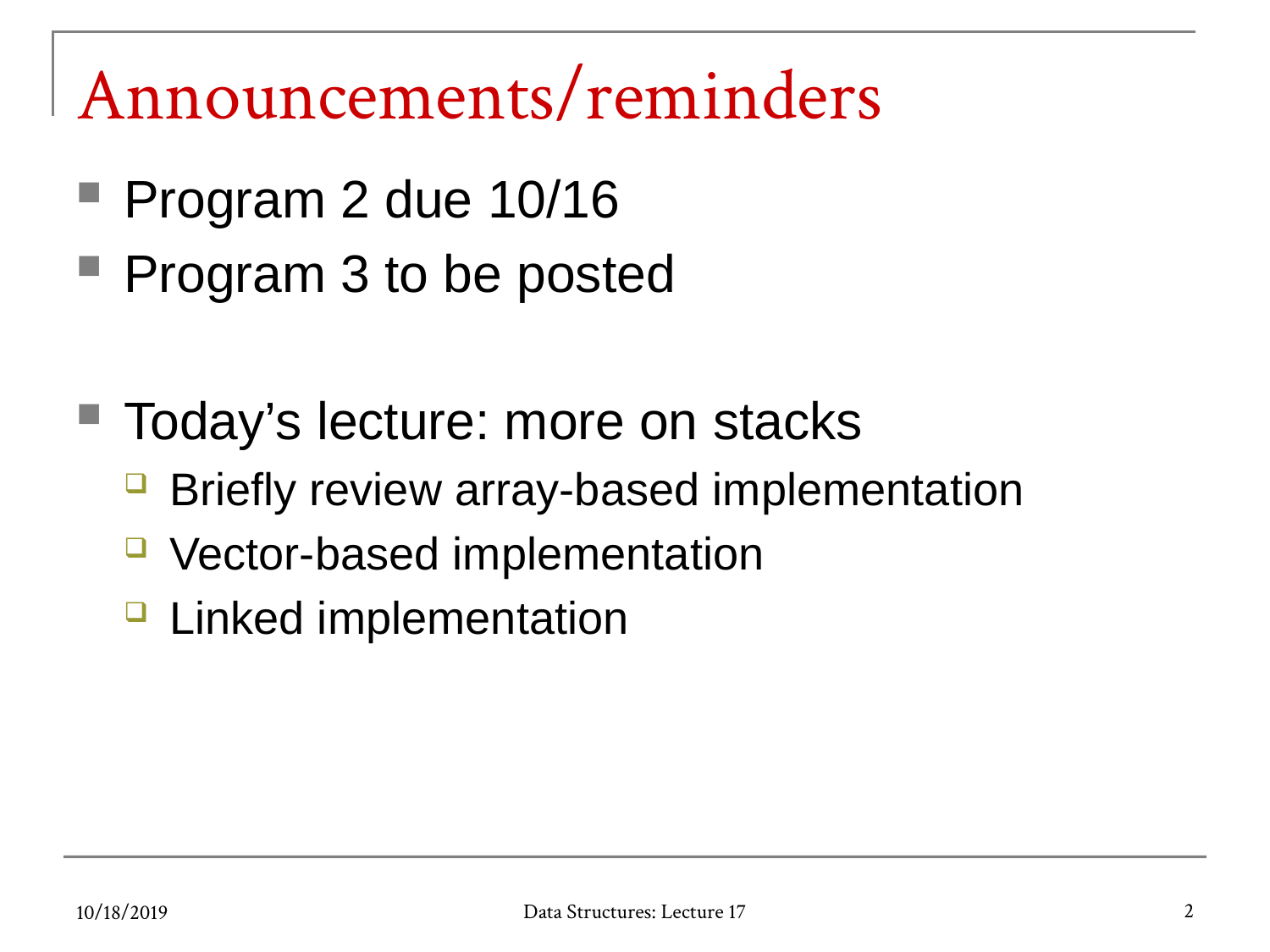

# Announcements/reminders
Program 2 due 10/16
Program 3 to be posted

Today’s lecture: more on stacks
Briefly review array-based implementation
Vector-based implementation
Linked implementation
10/18/2019
2
Data Structures: Lecture 17